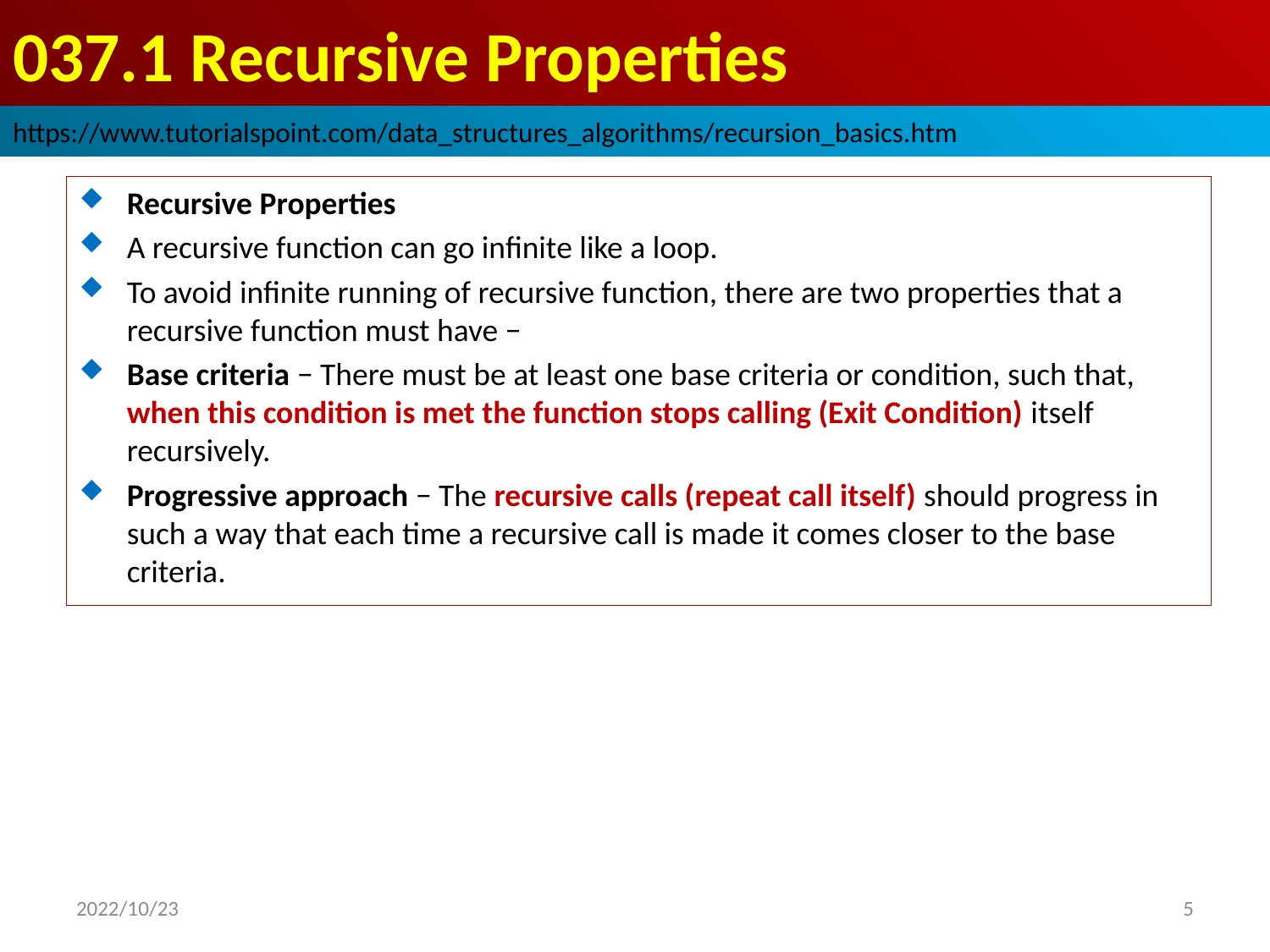

# 037.1 Recursive Properties
https://www.tutorialspoint.com/data_structures_algorithms/recursion_basics.htm
Recursive Properties
A recursive function can go infinite like a loop.
To avoid infinite running of recursive function, there are two properties that a recursive function must have −
Base criteria − There must be at least one base criteria or condition, such that, when this condition is met the function stops calling (Exit Condition) itself recursively.
Progressive approach − The recursive calls (repeat call itself) should progress in such a way that each time a recursive call is made it comes closer to the base criteria.
2022/10/23
5